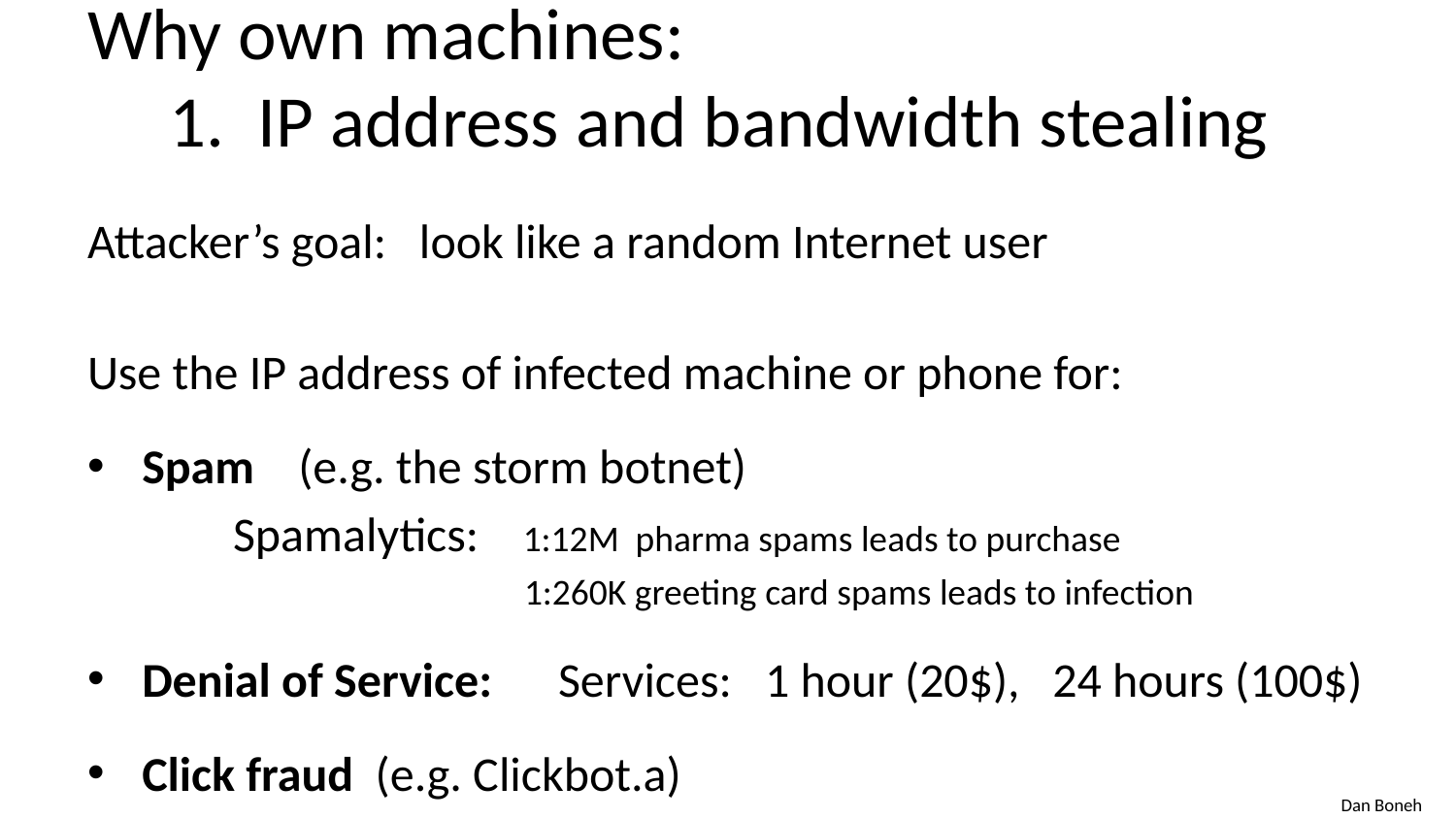

# Why own machines: 1.  IP address and bandwidth stealing
Attacker’s goal:   look like a random Internet user
Use the IP address of infected machine or phone for:
Spam    (e.g. the storm botnet)
	Spamalytics:    1:12M  pharma spams leads to purchase
			1:260K greeting card spams leads to infection
Denial of Service:      Services:   1 hour (20$),   24 hours (100$)
Click fraud  (e.g. Clickbot.a)